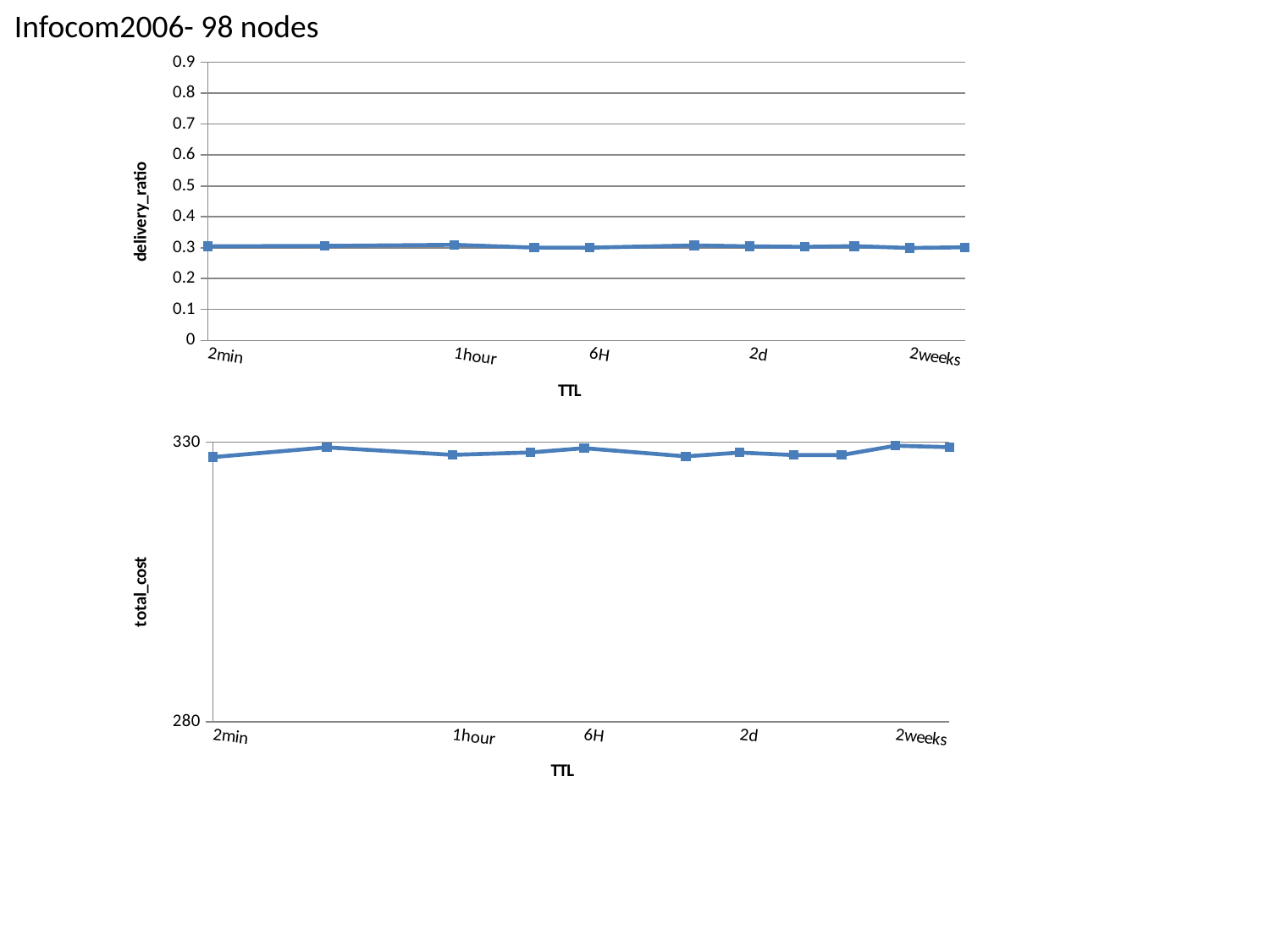

Infocom2006- 98 nodes

### Chart

| Category | Epidemic | DRAFT(Interesting) | DRAFT(PeopleRankValue) |
|---|---|---|---|
| 2min | 0.3046 | None | None |
|  | None | None | None |
|  | None | None | None |
|  | None | None | None |
|  | None | None | None |
|  | None | None | None |
|  | None | None | None |
|  | None | None | None |
|  | None | None | None |
|  | None | None | None |
|  | None | None | None |
|  | None | None | None |
|  | None | None | None |
|  | None | None | None |
|  | None | None | None |
|  | None | None | None |
|  | None | None | None |
|  | None | None | None |
|  | None | None | None |
| 10m | 0.3058 | None | None |
|  | None | None | None |
|  | None | None | None |
|  | None | None | None |
|  | None | None | None |
|  | None | None | None |
|  | None | None | None |
|  | None | None | None |
|  | None | None | None |
|  | None | None | None |
|  | None | None | None |
|  | None | None | None |
|  | None | None | None |
|  | None | None | None |
|  | None | None | None |
|  | None | None | None |
|  | None | None | None |
|  | None | None | None |
|  | None | None | None |
|  | None | None | None |
|  | None | None | None |
| 1hour | 0.3093 | None | None |
|  | None | None | None |
|  | None | None | None |
|  | None | None | None |
|  | None | None | None |
|  | None | None | None |
|  | None | None | None |
|  | None | None | None |
|  | None | None | None |
|  | None | None | None |
|  | None | None | None |
|  | None | None | None |
|  | None | None | None |
| 3H | 0.3003 | None | None |
|  | None | None | None |
|  | None | None | None |
|  | None | None | None |
|  | None | None | None |
|  | None | None | None |
|  | None | None | None |
|  | None | None | None |
|  | None | None | None |
| 6H | 0.3001 | None | None |
|  | None | None | None |
|  | None | None | None |
|  | None | None | None |
|  | None | None | None |
|  | None | None | None |
|  | None | None | None |
|  | None | None | None |
|  | None | None | None |
|  | None | None | None |
|  | None | None | None |
|  | None | None | None |
|  | None | None | None |
|  | None | None | None |
|  | None | None | None |
|  | None | None | None |
|  | None | None | None |
| 1day | 0.3073 | None | None |
|  | None | None | None |
|  | None | None | None |
|  | None | None | None |
|  | None | None | None |
|  | None | None | None |
|  | None | None | None |
|  | None | None | None |
|  | None | None | None |
| 2d | 0.3045 | None | None |
|  | None | None | None |
|  | None | None | None |
|  | None | None | None |
|  | None | None | None |
|  | None | None | None |
|  | None | None | None |
|  | None | None | None |
|  | None | None | None |
| 4d | 0.3026 | None | None |
|  | None | None | None |
|  | None | None | None |
|  | None | None | None |
|  | None | None | None |
|  | None | None | None |
|  | None | None | None |
|  | None | None | None |
| 1weeks | 0.3051 | None | None |
|  | None | None | None |
|  | None | None | None |
|  | None | None | None |
|  | None | None | None |
|  | None | None | None |
|  | None | None | None |
|  | None | None | None |
|  | None | None | None |
| 2weeks | 0.2991 | None | None |
|  | None | None | None |
|  | None | None | None |
|  | None | None | None |
|  | None | None | None |
|  | None | None | None |
|  | None | None | None |
|  | None | None | None |
|  | None | None | None |
| 3weeks | 0.3013 | None | None |

### Chart

| Category | Epidemic | DRAFT(Interesting) | DRAFT(PeopleRankValue) |
|---|---|---|---|
|  | 327.3453 | None | None |
|  | None | None | None |
|  | None | None | None |
|  | None | None | None |
|  | None | None | None |
|  | None | None | None |
|  | None | None | None |
|  | None | None | None |
|  | None | None | None |
|  | None | None | None |
|  | None | None | None |
|  | None | None | None |
|  | None | None | None |
|  | None | None | None |
|  | None | None | None |
|  | None | None | None |
|  | None | None | None |
|  | None | None | None |
|  | None | None | None |
|  | 329.0814 | None | None |
|  | None | None | None |
|  | None | None | None |
|  | None | None | None |
|  | None | None | None |
|  | None | None | None |
|  | None | None | None |
|  | None | None | None |
|  | None | None | None |
|  | None | None | None |
|  | None | None | None |
|  | None | None | None |
|  | None | None | None |
|  | None | None | None |
|  | None | None | None |
|  | None | None | None |
|  | None | None | None |
|  | None | None | None |
|  | None | None | None |
|  | None | None | None |
|  | None | None | None |
|  | 327.7433 | None | None |
|  | None | None | None |
|  | None | None | None |
|  | None | None | None |
|  | None | None | None |
|  | None | None | None |
|  | None | None | None |
|  | None | None | None |
|  | None | None | None |
|  | None | None | None |
|  | None | None | None |
|  | None | None | None |
|  | None | None | None |
|  | 328.1709 | None | None |
|  | None | None | None |
|  | None | None | None |
|  | None | None | None |
|  | None | None | None |
|  | None | None | None |
|  | None | None | None |
|  | None | None | None |
|  | None | None | None |
|  | 328.9376 | None | None |
|  | None | None | None |
|  | None | None | None |
|  | None | None | None |
|  | None | None | None |
|  | None | None | None |
|  | None | None | None |
|  | None | None | None |
|  | None | None | None |
|  | None | None | None |
|  | None | None | None |
|  | None | None | None |
|  | None | None | None |
|  | None | None | None |
|  | None | None | None |
|  | None | None | None |
|  | None | None | None |
|  | 327.4734 | None | None |
|  | None | None | None |
|  | None | None | None |
|  | None | None | None |
|  | None | None | None |
|  | None | None | None |
|  | None | None | None |
|  | None | None | None |
|  | None | None | None |
|  | 328.1558 | None | None |
|  | None | None | None |
|  | None | None | None |
|  | None | None | None |
|  | None | None | None |
|  | None | None | None |
|  | None | None | None |
|  | None | None | None |
|  | None | None | None |
|  | 327.7074 | None | None |
|  | None | None | None |
|  | None | None | None |
|  | None | None | None |
|  | None | None | None |
|  | None | None | None |
|  | None | None | None |
|  | None | None | None |
|  | 327.7074 | None | None |
|  | None | None | None |
|  | None | None | None |
|  | None | None | None |
|  | None | None | None |
|  | None | None | None |
|  | None | None | None |
|  | None | None | None |
|  | None | None | None |
|  | 329.3786 | None | None |
|  | None | None | None |
|  | None | None | None |
|  | None | None | None |
|  | None | None | None |
|  | None | None | None |
|  | None | None | None |
|  | None | None | None |
|  | None | None | None |
|  | 329.1185 | None | None |